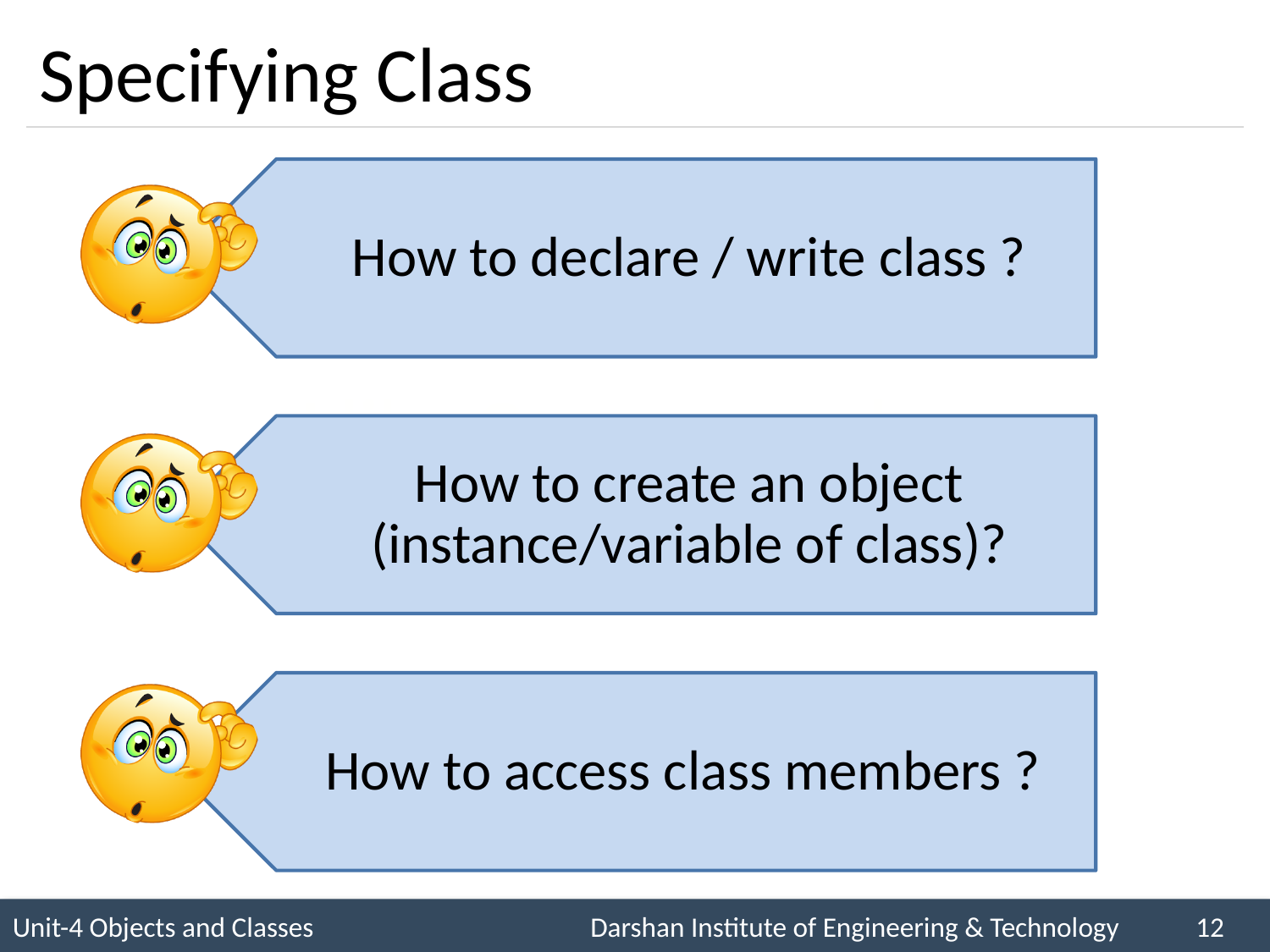

# Specifying Class
How to declare / write class ?

How to create an object (instance/variable of class)?

How to access class members ?